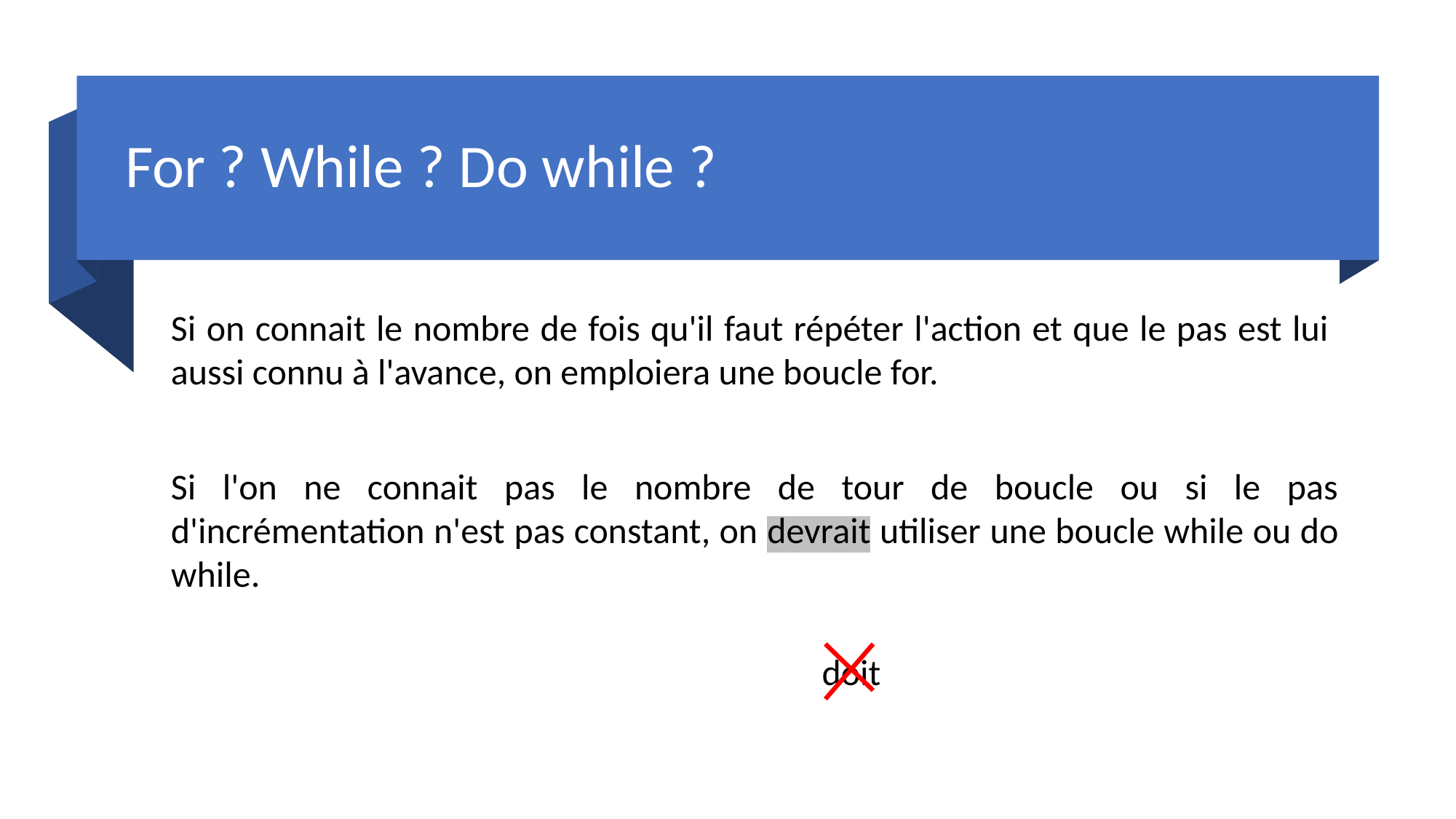

# For ? While ? Do while ?

Si on connait le nombre de fois qu'il faut répéter l'action et que le pas est lui aussi connu à l'avance, on emploiera une boucle for.
Si l'on ne connait pas le nombre de tour de boucle ou si le pas d'incrémentation n'est pas constant, on devrait utiliser une boucle while ou do while.
doit